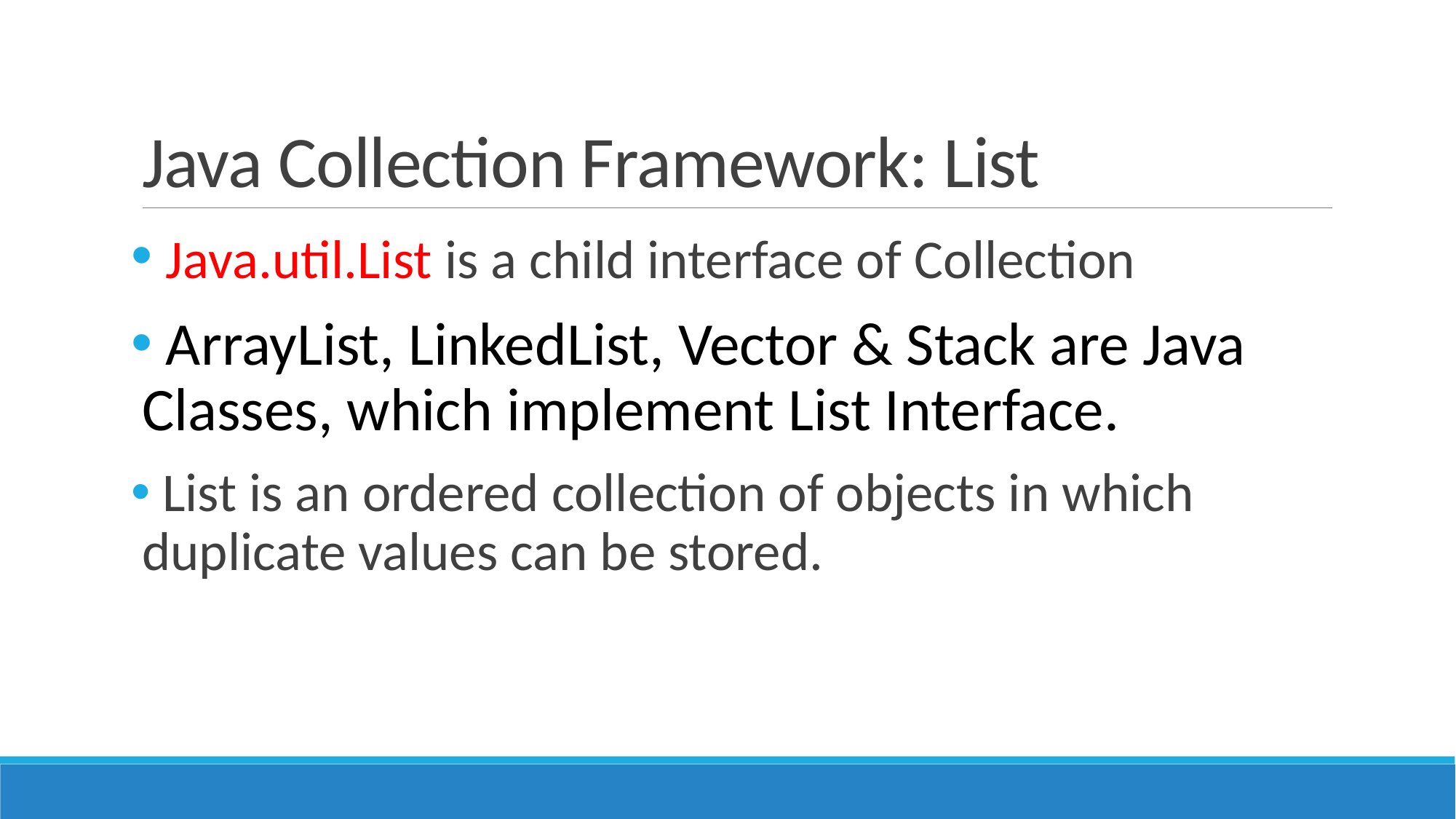

# Java Collection Framework: List
 Java.util.List is a child interface of Collection
 ArrayList, LinkedList, Vector & Stack are Java Classes, which implement List Interface.
 List is an ordered collection of objects in which duplicate values can be stored.